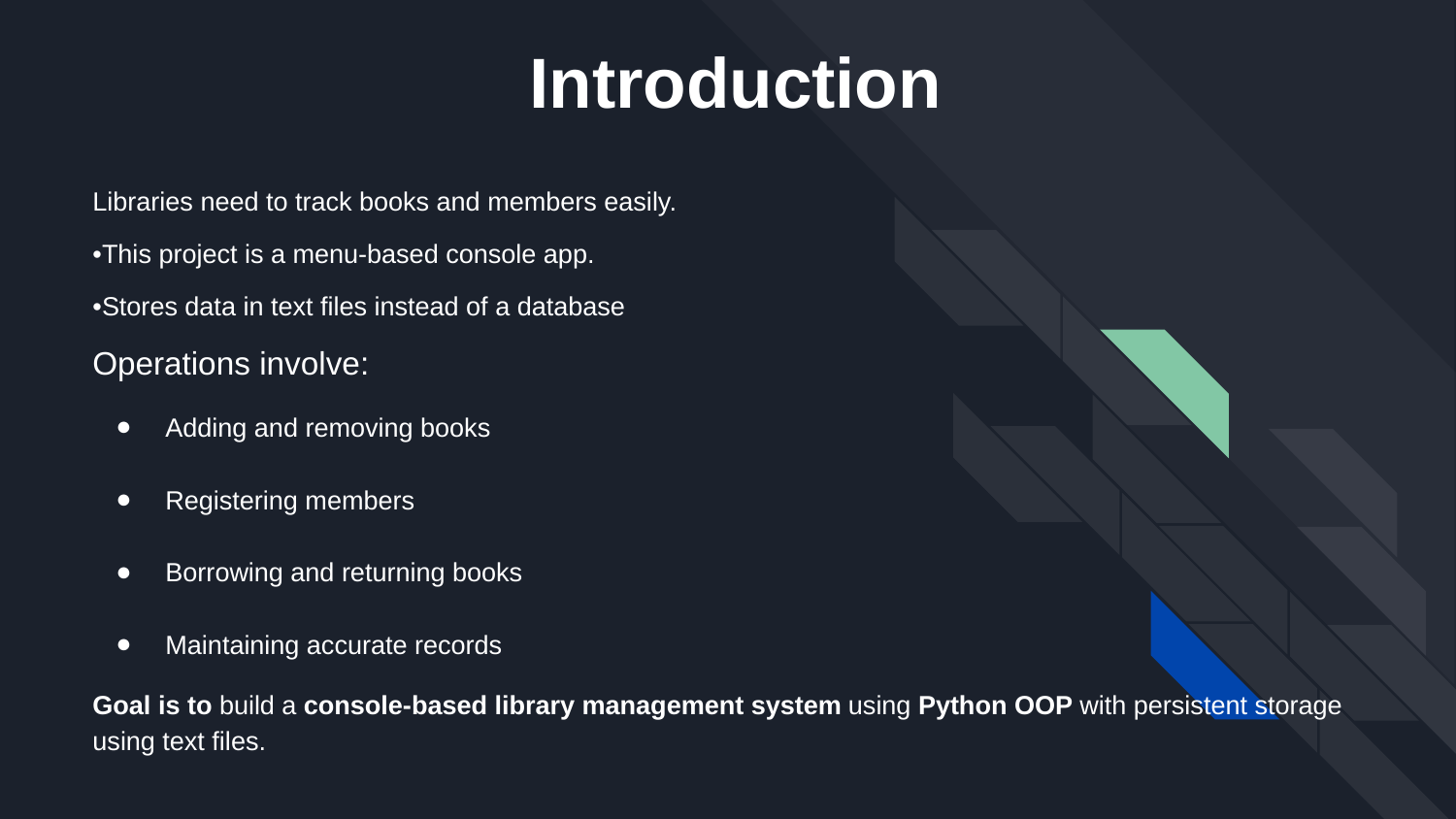

# Introduction

Libraries need to track books and members easily.
•This project is a menu-based console app.
•Stores data in text files instead of a database
Operations involve:
Adding and removing books
Registering members
Borrowing and returning books
Maintaining accurate records
Goal is to build a console-based library management system using Python OOP with persistent storage using text files.